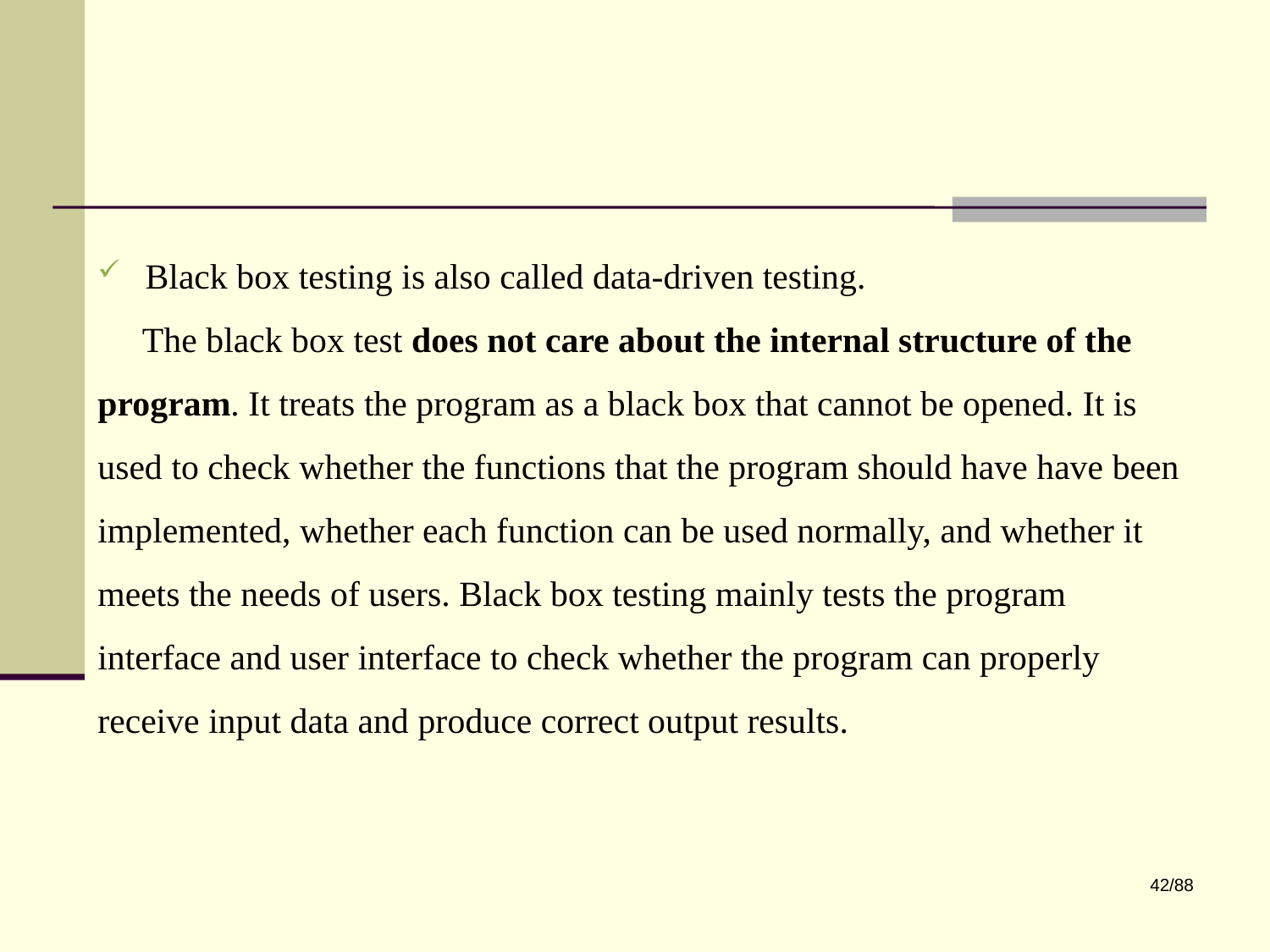

Black box testing is also called data-driven testing.
     The black box test does not care about the internal structure of the program. It treats the program as a black box that cannot be opened. It is used to check whether the functions that the program should have have been implemented, whether each function can be used normally, and whether it meets the needs of users. Black box testing mainly tests the program interface and user interface to check whether the program can properly receive input data and produce correct output results.
42/88